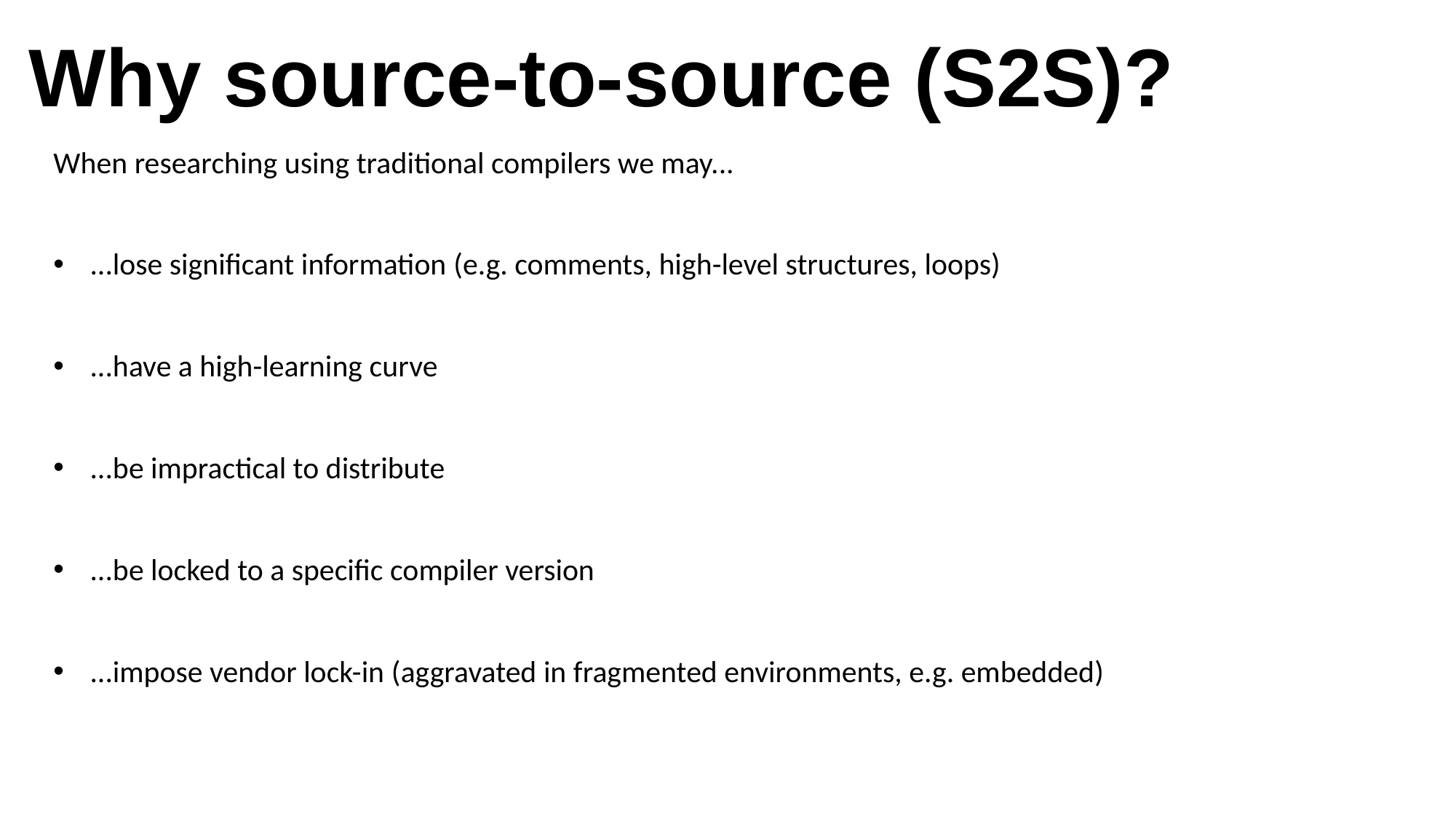

Why source-to-source (S2S)?
When researching using traditional compilers we may...

...lose significant information (e.g. comments, high-level structures, loops)

...have a high-learning curve

...be impractical to distribute

...be locked to a specific compiler version

...impose vendor lock-in (aggravated in fragmented environments, e.g. embedded)

7